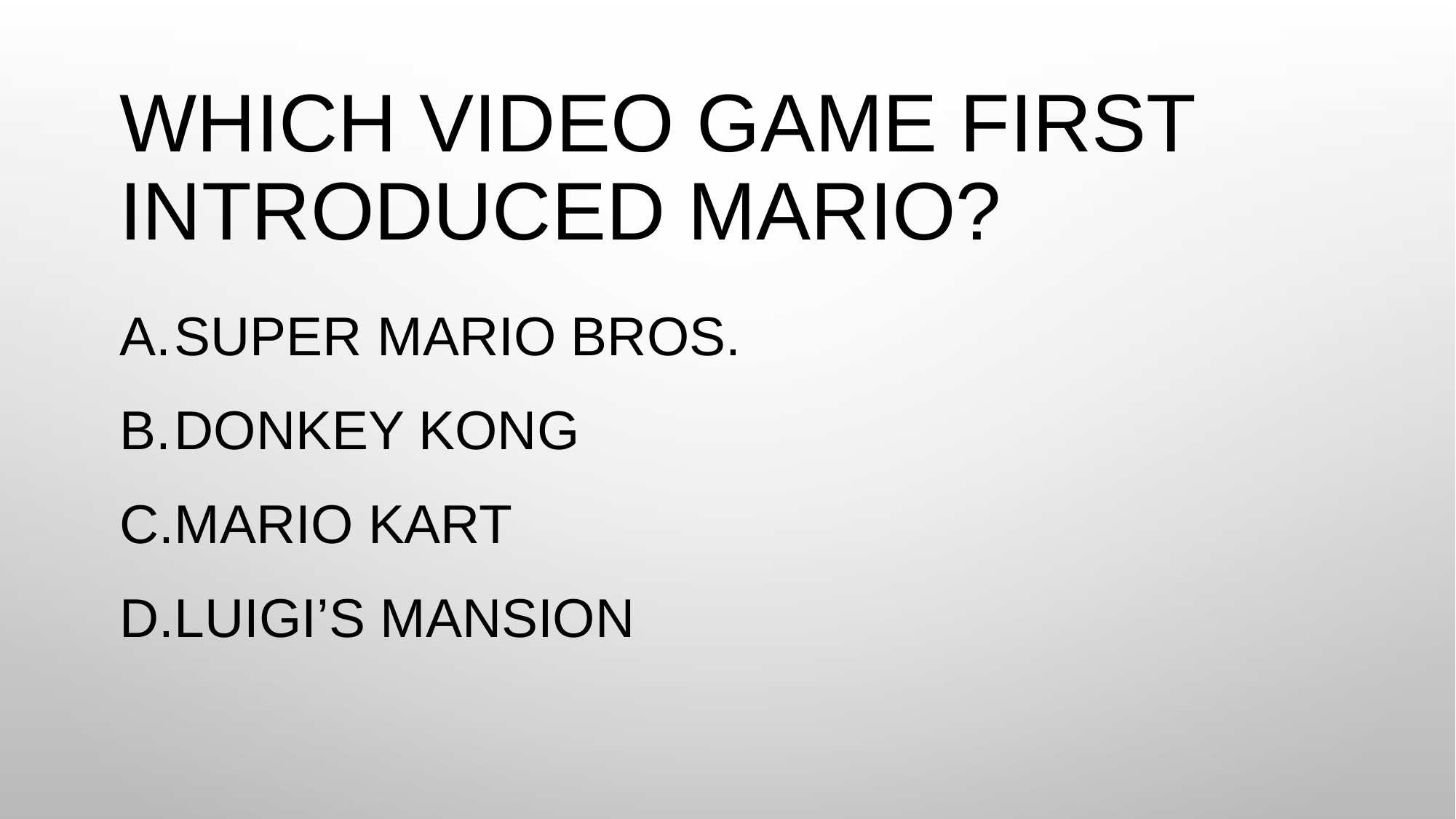

# Which video game first introduced Mario?
Super Mario Bros.
Donkey Kong
Mario Kart
Luigi’s Mansion